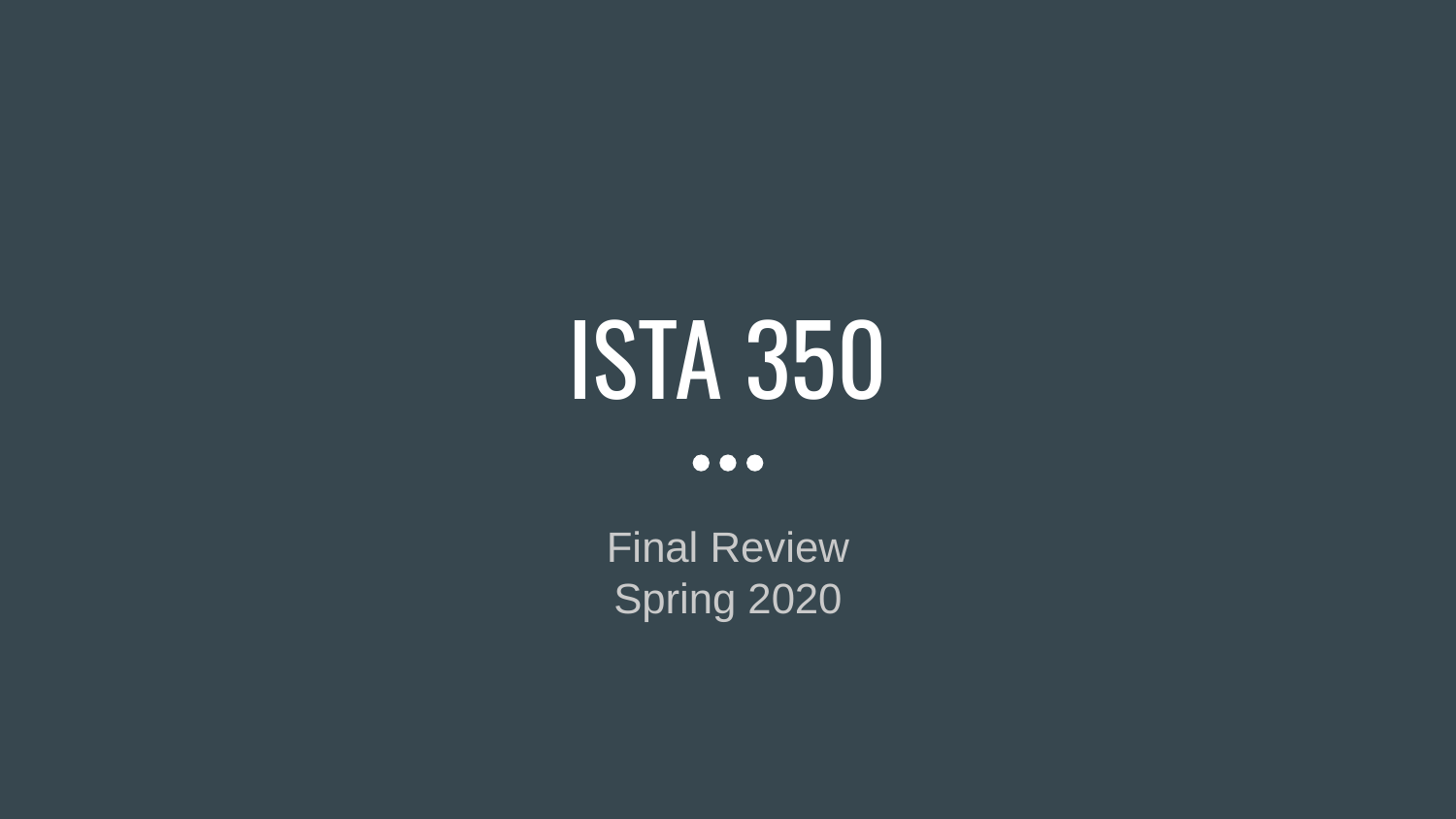

# ISTA 350
Final Review
Spring 2020